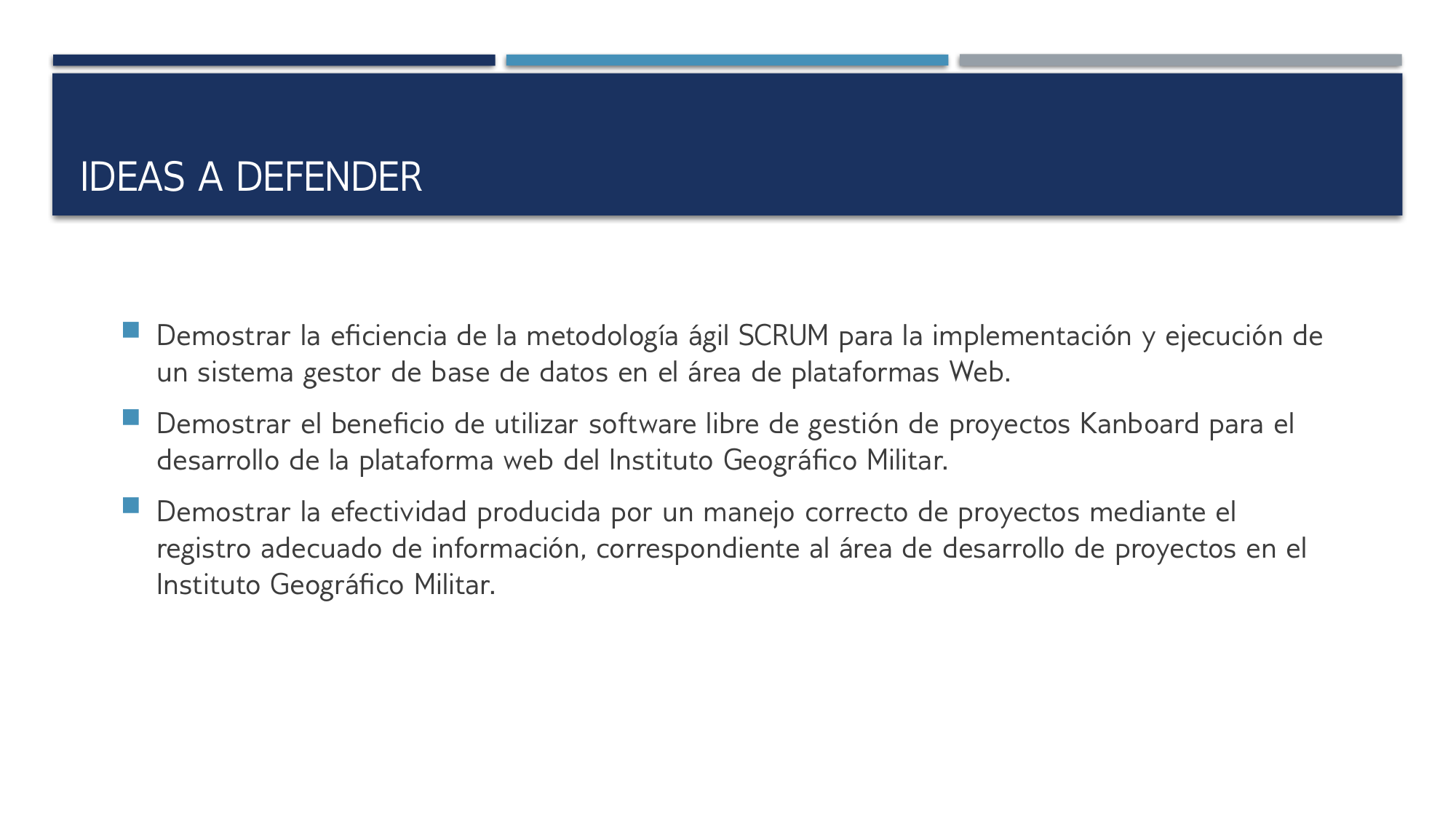

# IDEAS A DEFENDER
Demostrar la eficiencia de la metodología ágil SCRUM para la implementación y ejecución de un sistema gestor de base de datos en el área de plataformas Web.
Demostrar el beneficio de utilizar software libre de gestión de proyectos Kanboard para el desarrollo de la plataforma web del Instituto Geográfico Militar.
Demostrar la efectividad producida por un manejo correcto de proyectos mediante el registro adecuado de información, correspondiente al área de desarrollo de proyectos en el Instituto Geográfico Militar.